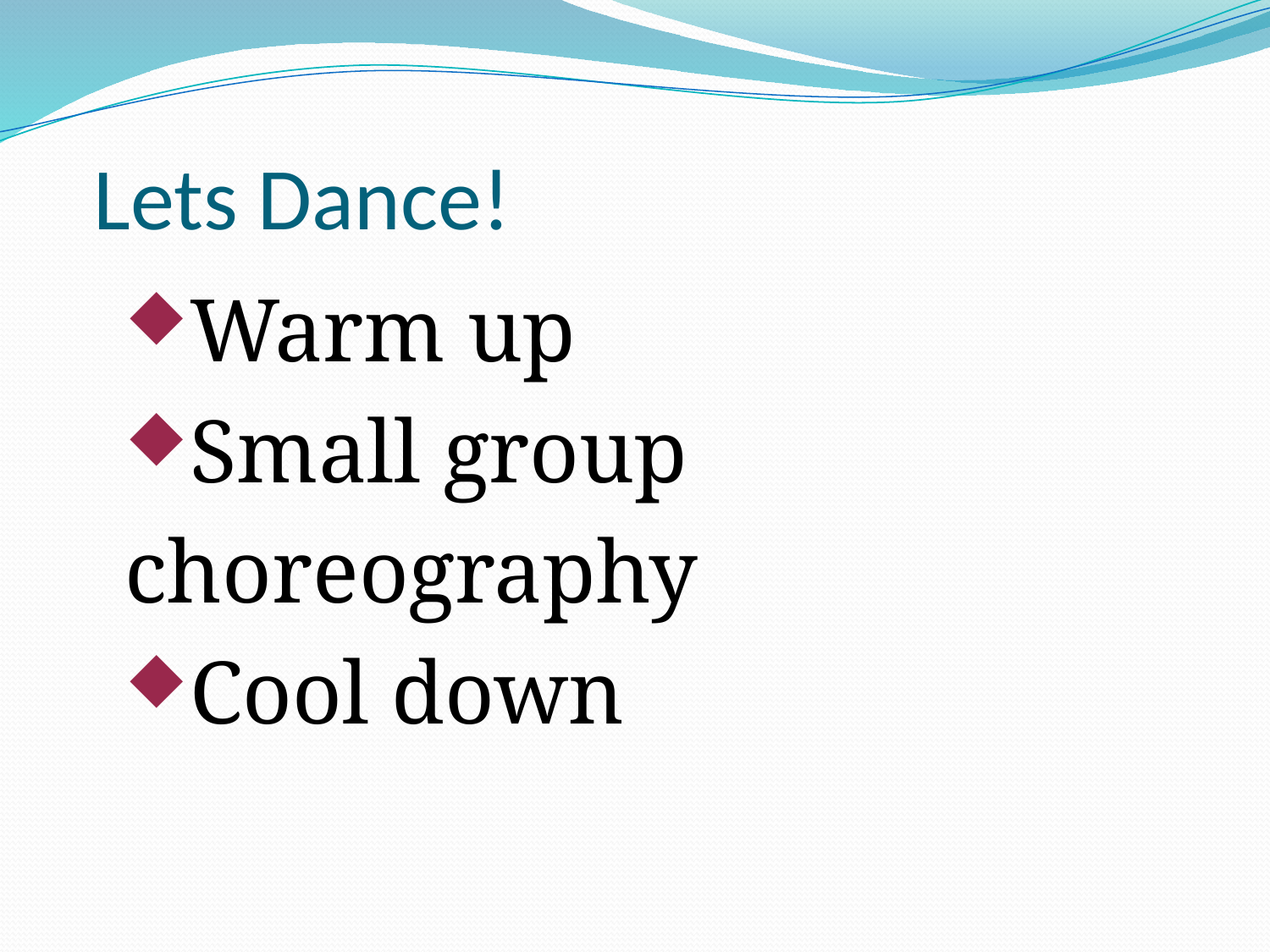

# Lets Dance!
Warm up
Small group
choreography
Cool down